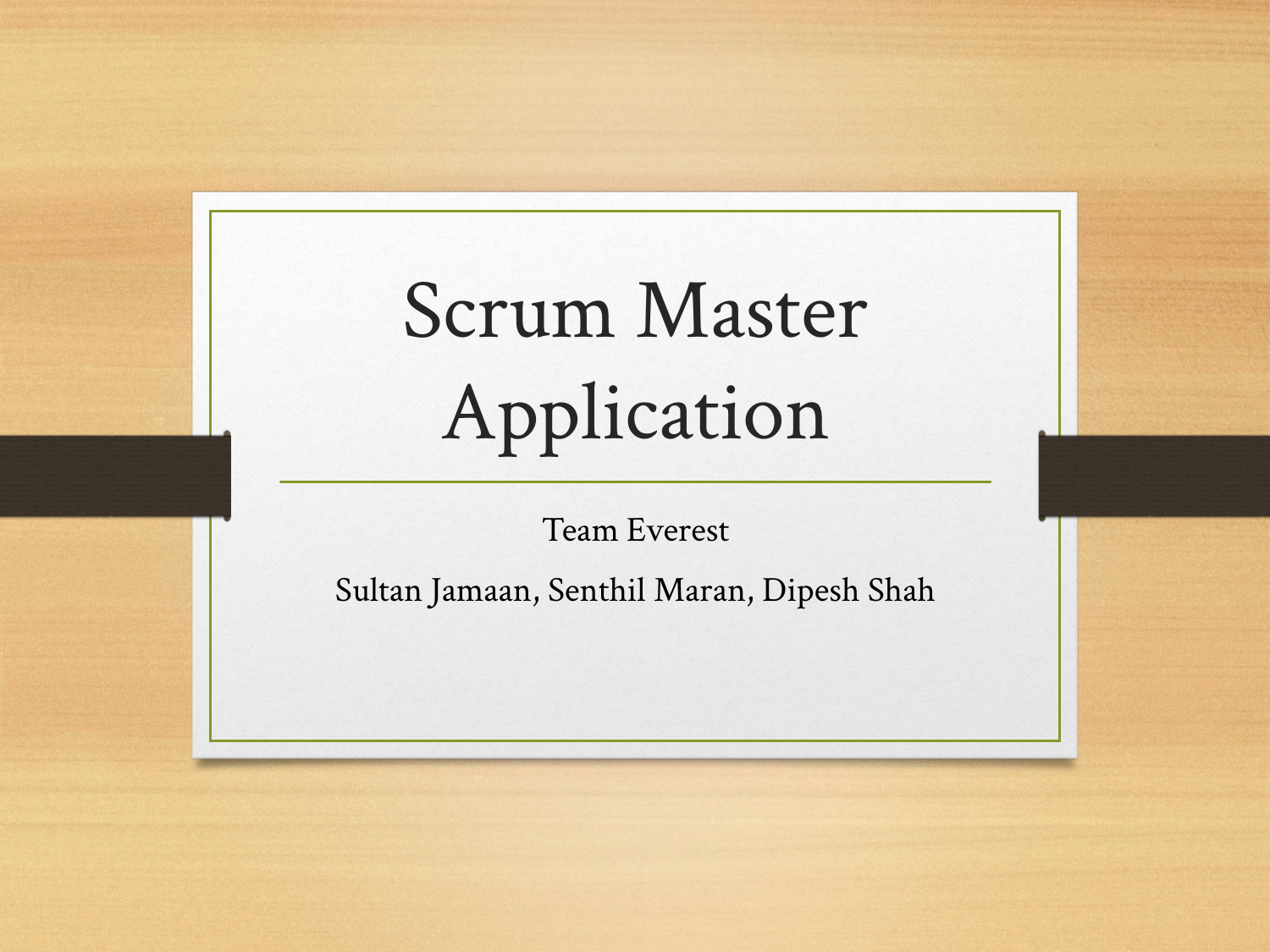

# Scrum Master Application
Team Everest
Sultan Jamaan, Senthil Maran, Dipesh Shah